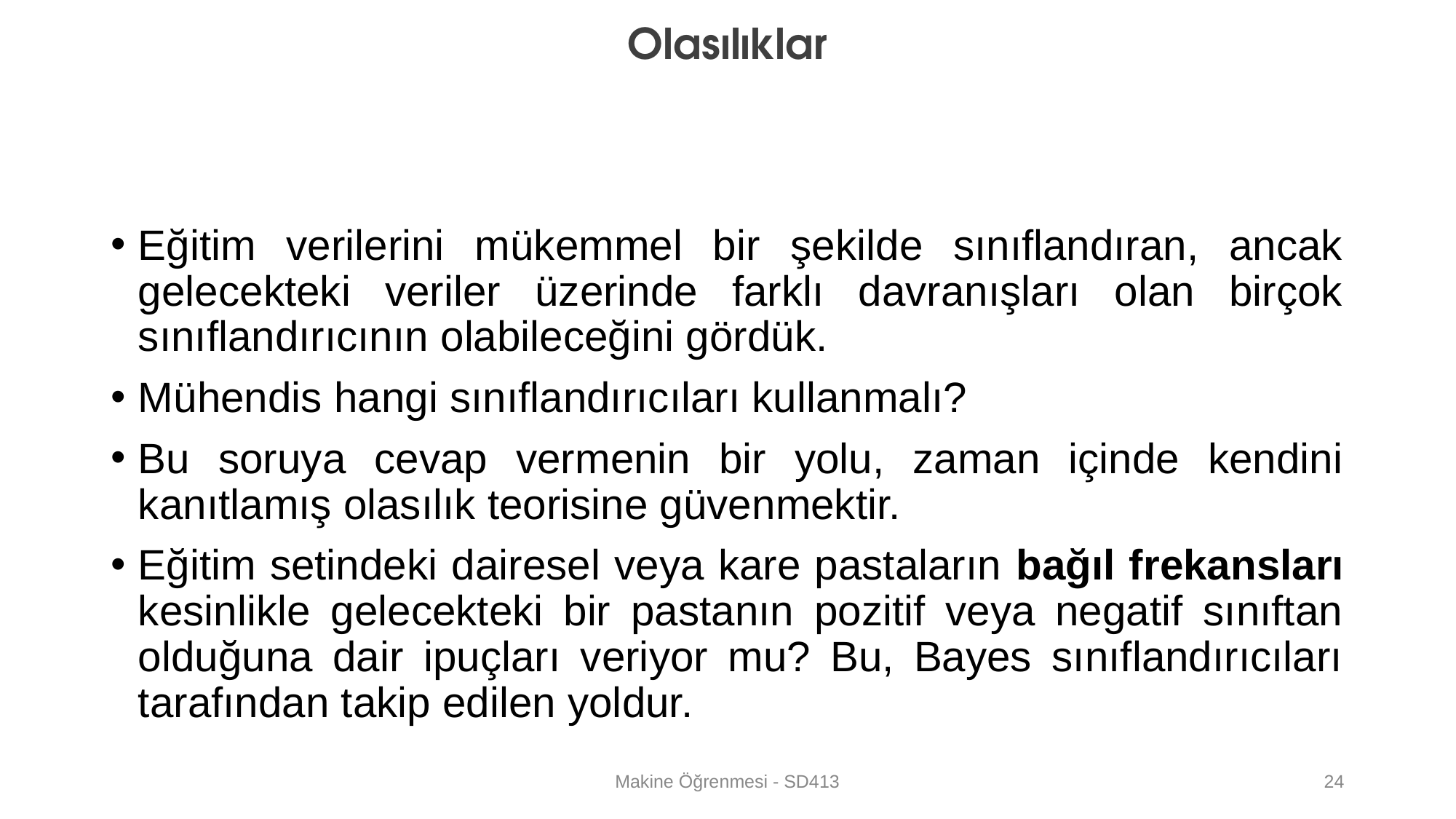

Olasılıklar
Eğitim verilerini mükemmel bir şekilde sınıflandıran, ancak gelecekteki veriler üzerinde farklı davranışları olan birçok sınıflandırıcının olabileceğini gördük.
Mühendis hangi sınıflandırıcıları kullanmalı?
Bu soruya cevap vermenin bir yolu, zaman içinde kendini kanıtlamış olasılık teorisine güvenmektir.
Eğitim setindeki dairesel veya kare pastaların bağıl frekansları kesinlikle gelecekteki bir pastanın pozitif veya negatif sınıftan olduğuna dair ipuçları veriyor mu? Bu, Bayes sınıflandırıcıları tarafından takip edilen yoldur.
Makine Öğrenmesi - SD413
24